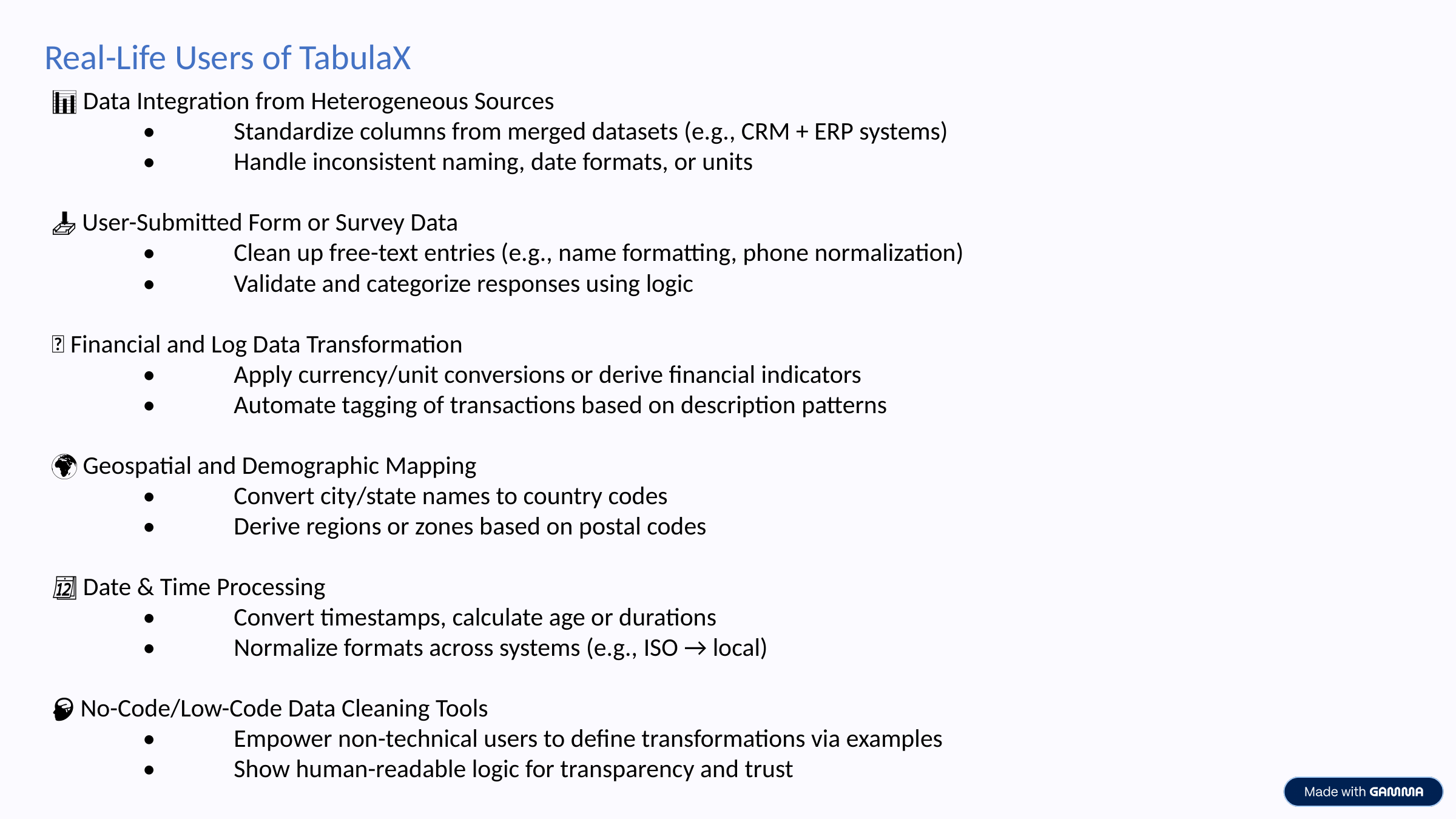

Real-Life Users of TabulaX

📊 Data Integration from Heterogeneous Sources
	•	Standardize columns from merged datasets (e.g., CRM + ERP systems)
	•	Handle inconsistent naming, date formats, or units

📥 User-Submitted Form or Survey Data
	•	Clean up free-text entries (e.g., name formatting, phone normalization)
	•	Validate and categorize responses using logic

🧾 Financial and Log Data Transformation
	•	Apply currency/unit conversions or derive financial indicators
	•	Automate tagging of transactions based on description patterns

🌍 Geospatial and Demographic Mapping
	•	Convert city/state names to country codes
	•	Derive regions or zones based on postal codes

📆 Date & Time Processing
	•	Convert timestamps, calculate age or durations
	•	Normalize formats across systems (e.g., ISO → local)

🧠 No-Code/Low-Code Data Cleaning Tools
	•	Empower non-technical users to define transformations via examples
	•	Show human-readable logic for transparency and trust